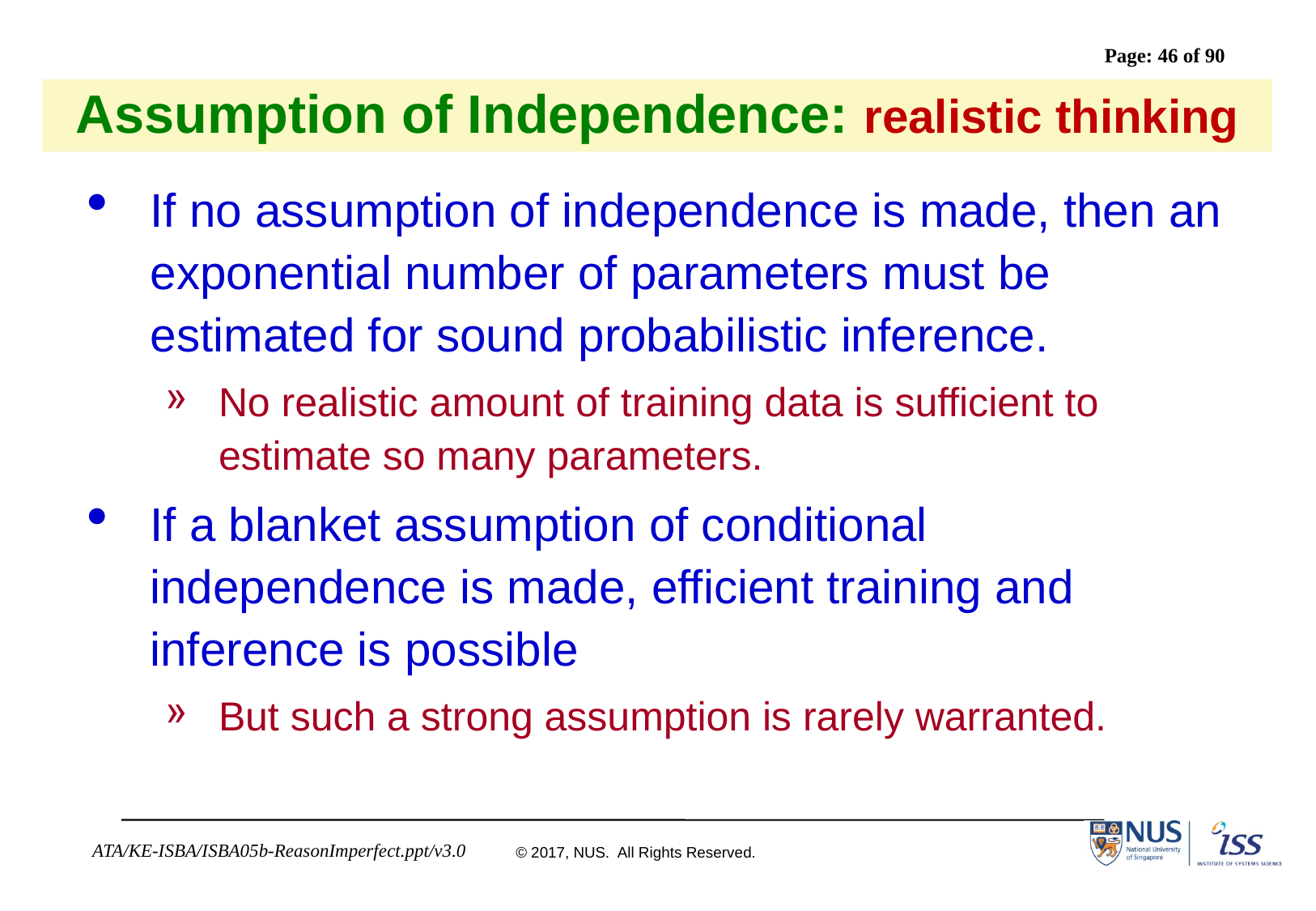

# Assumption of Independence: realistic thinking
If no assumption of independence is made, then an exponential number of parameters must be estimated for sound probabilistic inference.
No realistic amount of training data is sufficient to estimate so many parameters.
If a blanket assumption of conditional independence is made, efficient training and inference is possible
But such a strong assumption is rarely warranted.